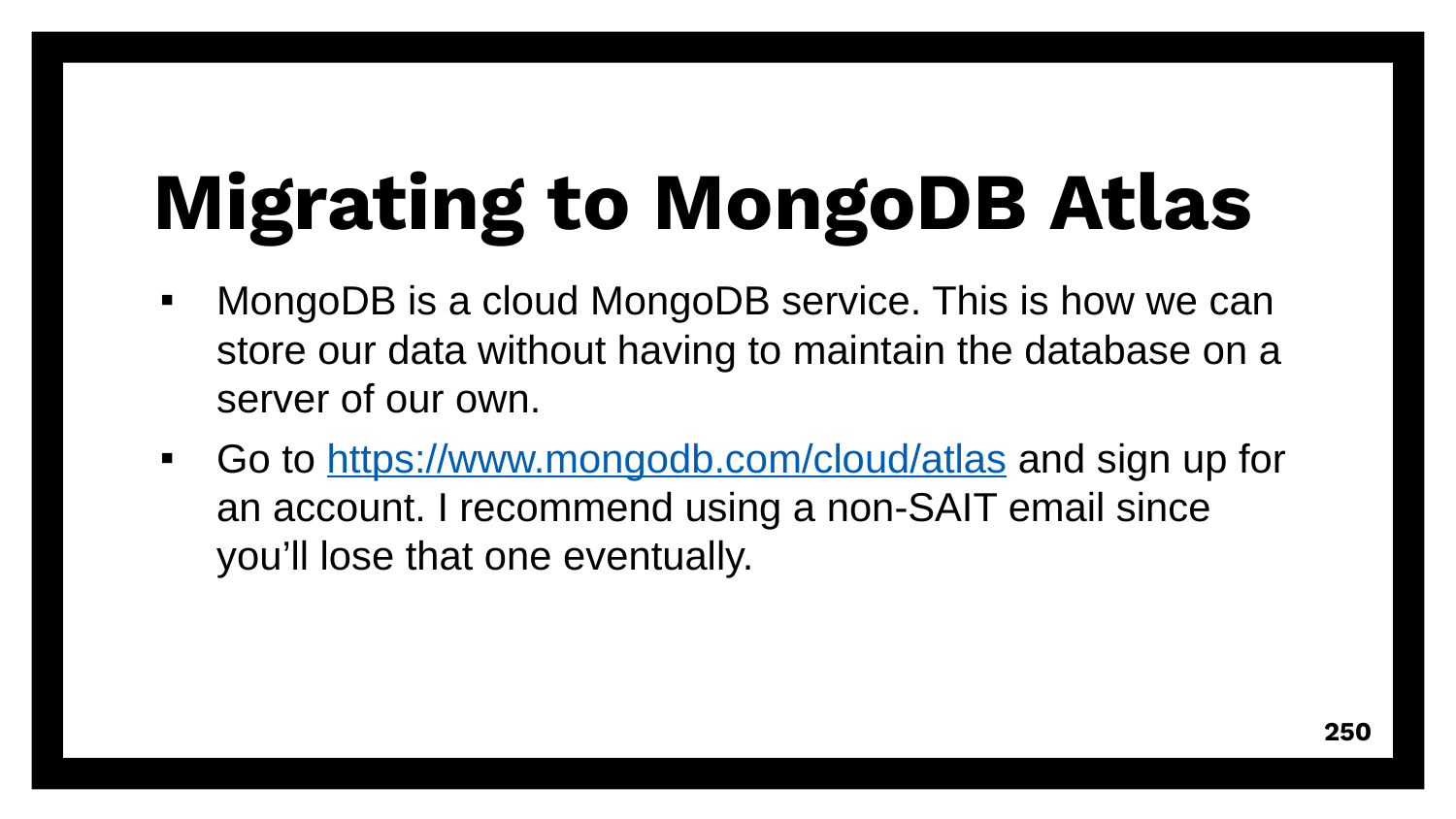

# Migrating to MongoDB Atlas
MongoDB is a cloud MongoDB service. This is how we can store our data without having to maintain the database on a server of our own.
Go to https://www.mongodb.com/cloud/atlas and sign up for an account. I recommend using a non-SAIT email since you’ll lose that one eventually.

250